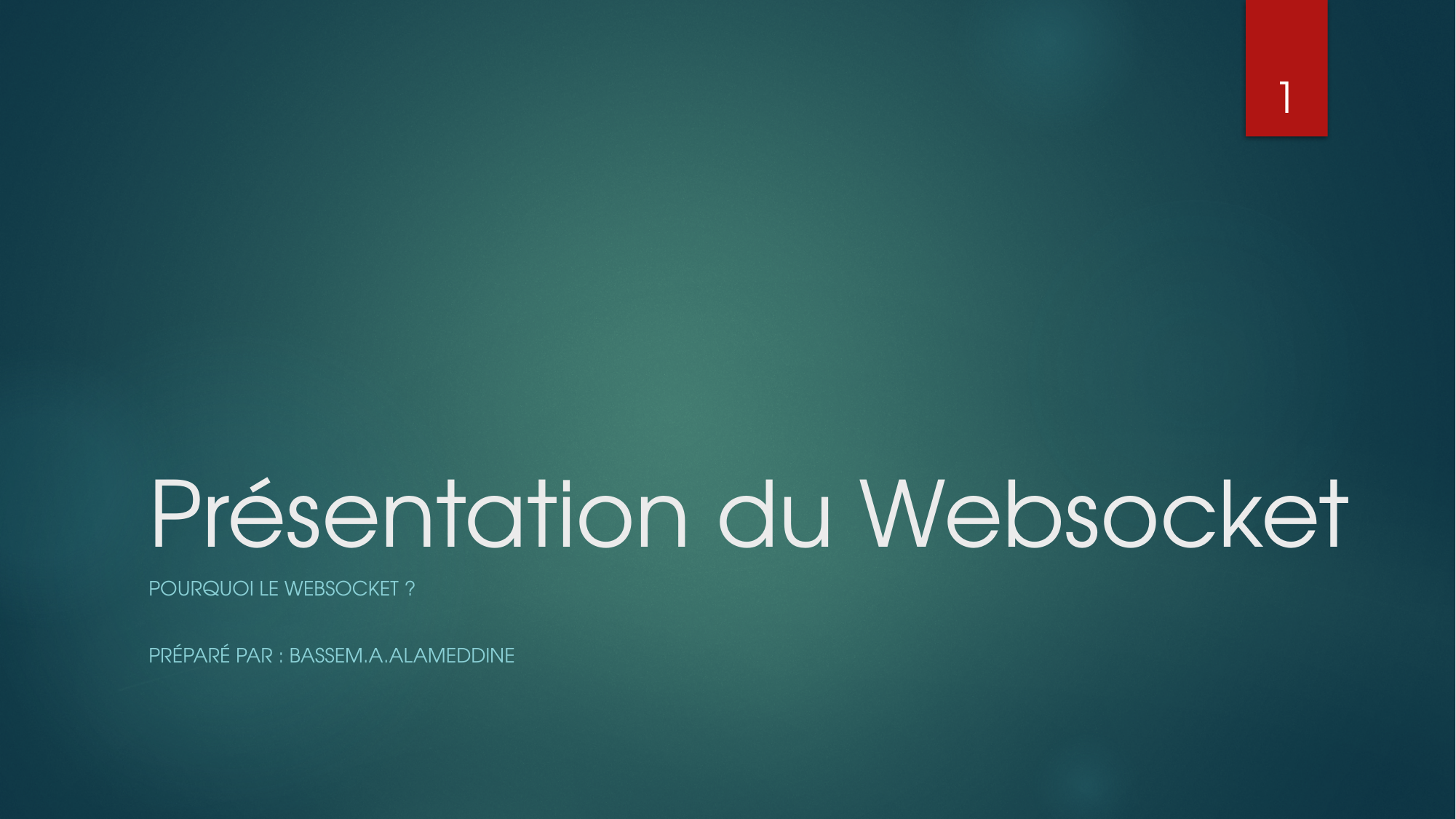

1
# Présentation du Websocket
Pourquoi le websocket ?

Préparé par : Bassem.A.Alameddine